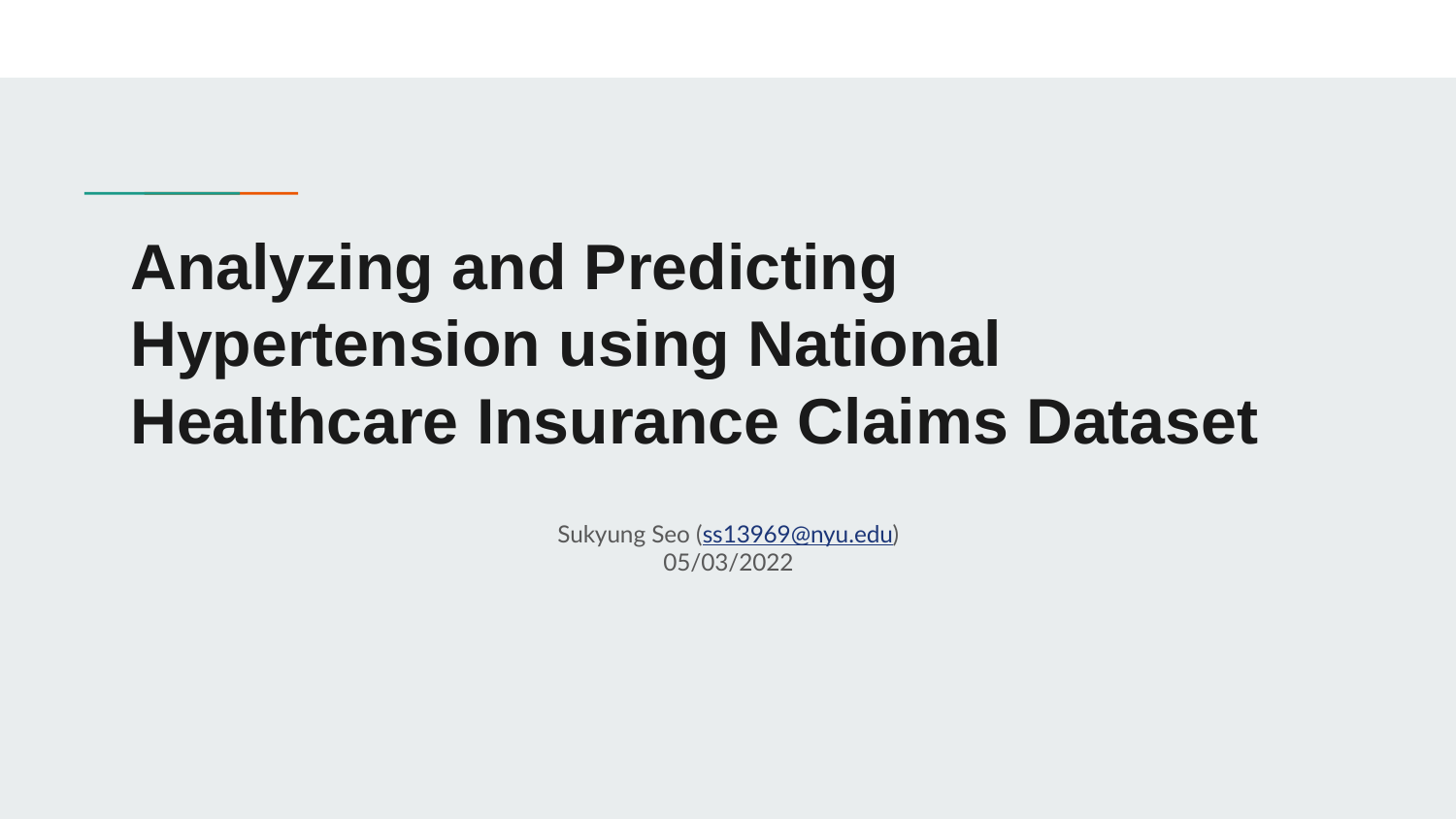

# Analyzing and Predicting Hypertension using National Healthcare Insurance Claims Dataset
Sukyung Seo (ss13969@nyu.edu)
05/03/2022